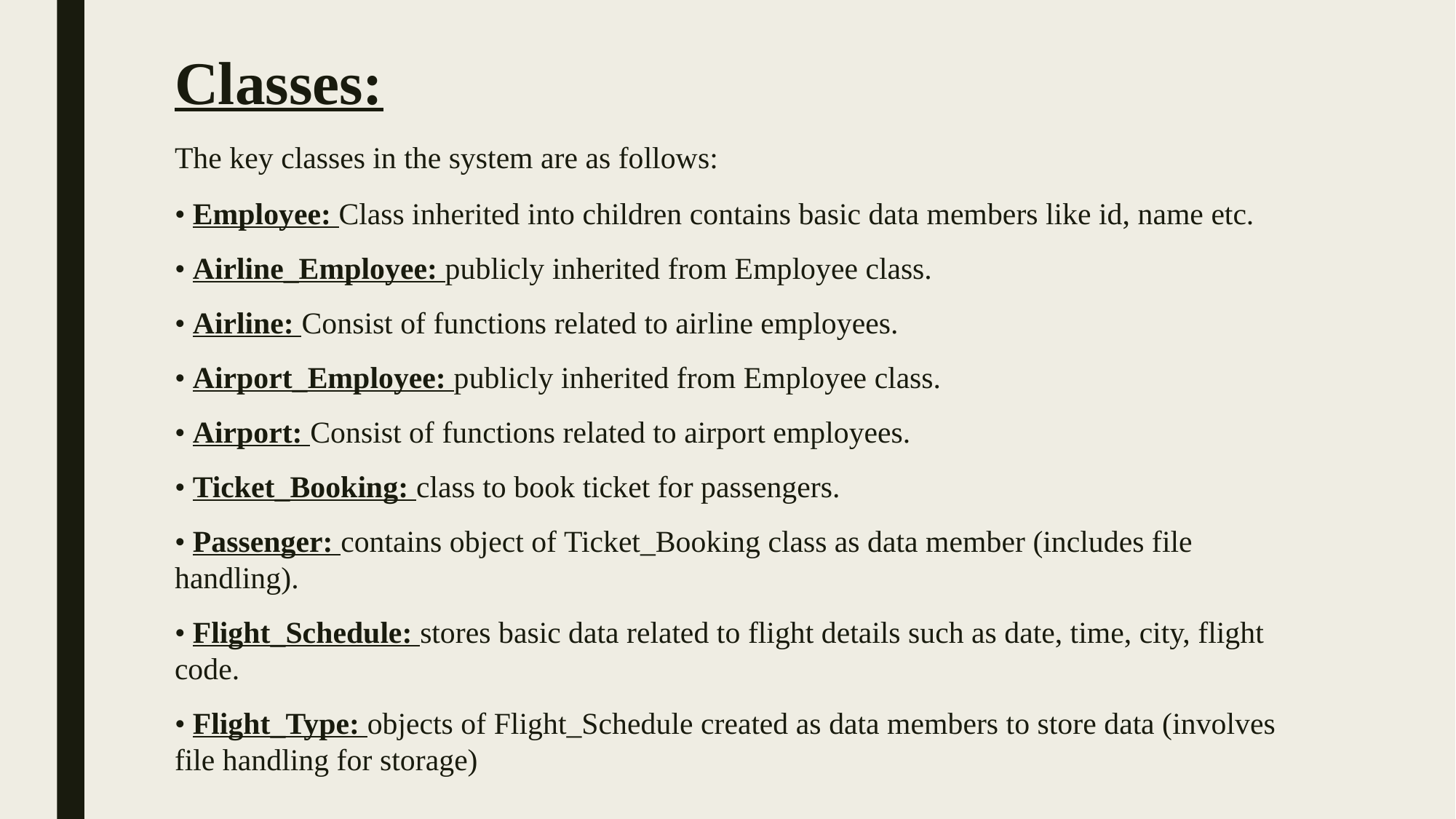

# Classes:
The key classes in the system are as follows:
• Employee: Class inherited into children contains basic data members like id, name etc.
• Airline_Employee: publicly inherited from Employee class.
• Airline: Consist of functions related to airline employees.
• Airport_Employee: publicly inherited from Employee class.
• Airport: Consist of functions related to airport employees.
• Ticket_Booking: class to book ticket for passengers.
• Passenger: contains object of Ticket_Booking class as data member (includes file handling).
• Flight_Schedule: stores basic data related to flight details such as date, time, city, flight code.
• Flight_Type: objects of Flight_Schedule created as data members to store data (involves file handling for storage)